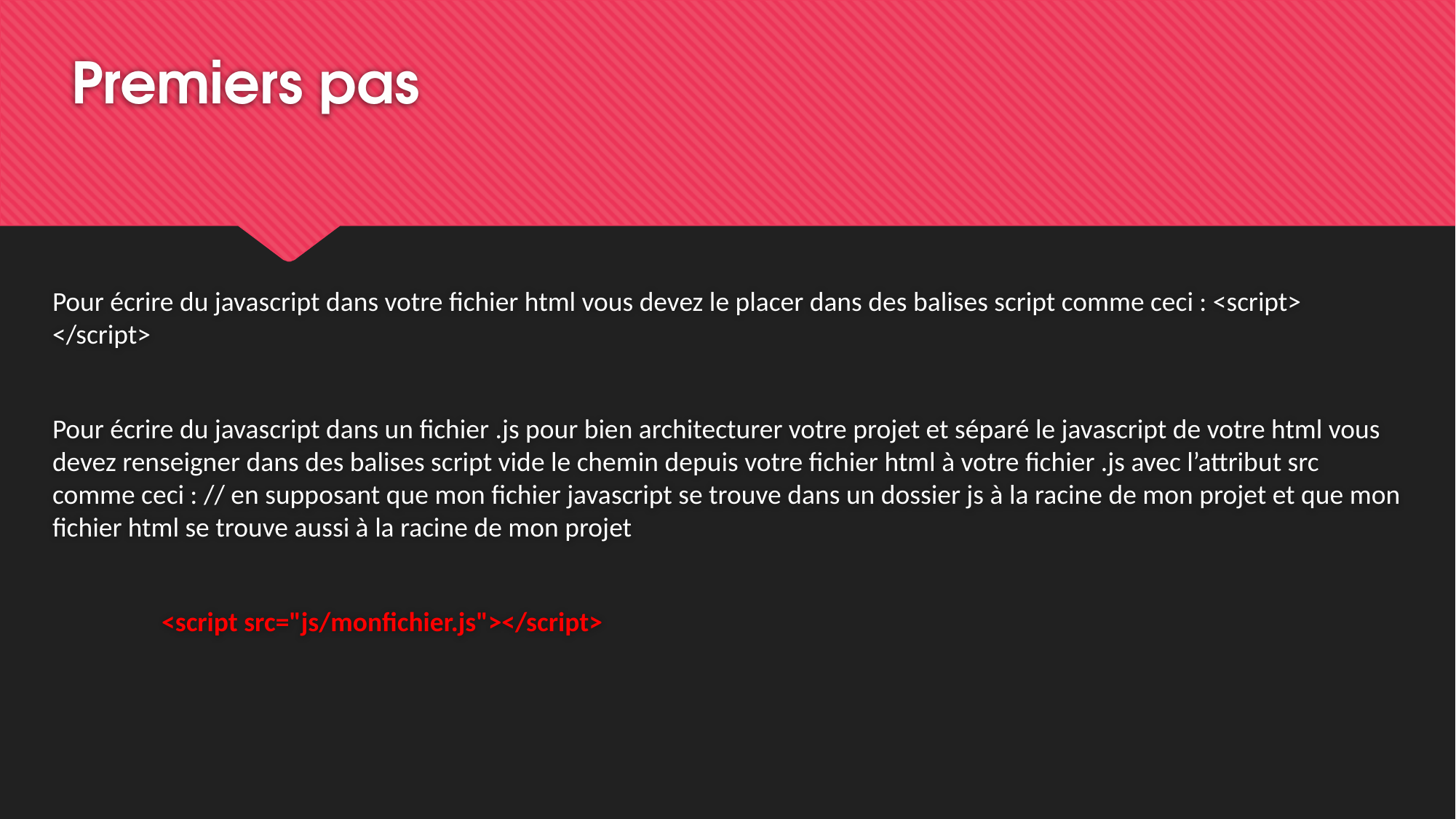

# Premiers pas
Pour écrire du javascript dans votre fichier html vous devez le placer dans des balises script comme ceci : <script> </script>

Pour écrire du javascript dans un fichier .js pour bien architecturer votre projet et séparé le javascript de votre html vous devez renseigner dans des balises script vide le chemin depuis votre fichier html à votre fichier .js avec l’attribut src comme ceci : // en supposant que mon fichier javascript se trouve dans un dossier js à la racine de mon projet et que mon fichier html se trouve aussi à la racine de mon projet

	<script src="js/monfichier.js"></script>